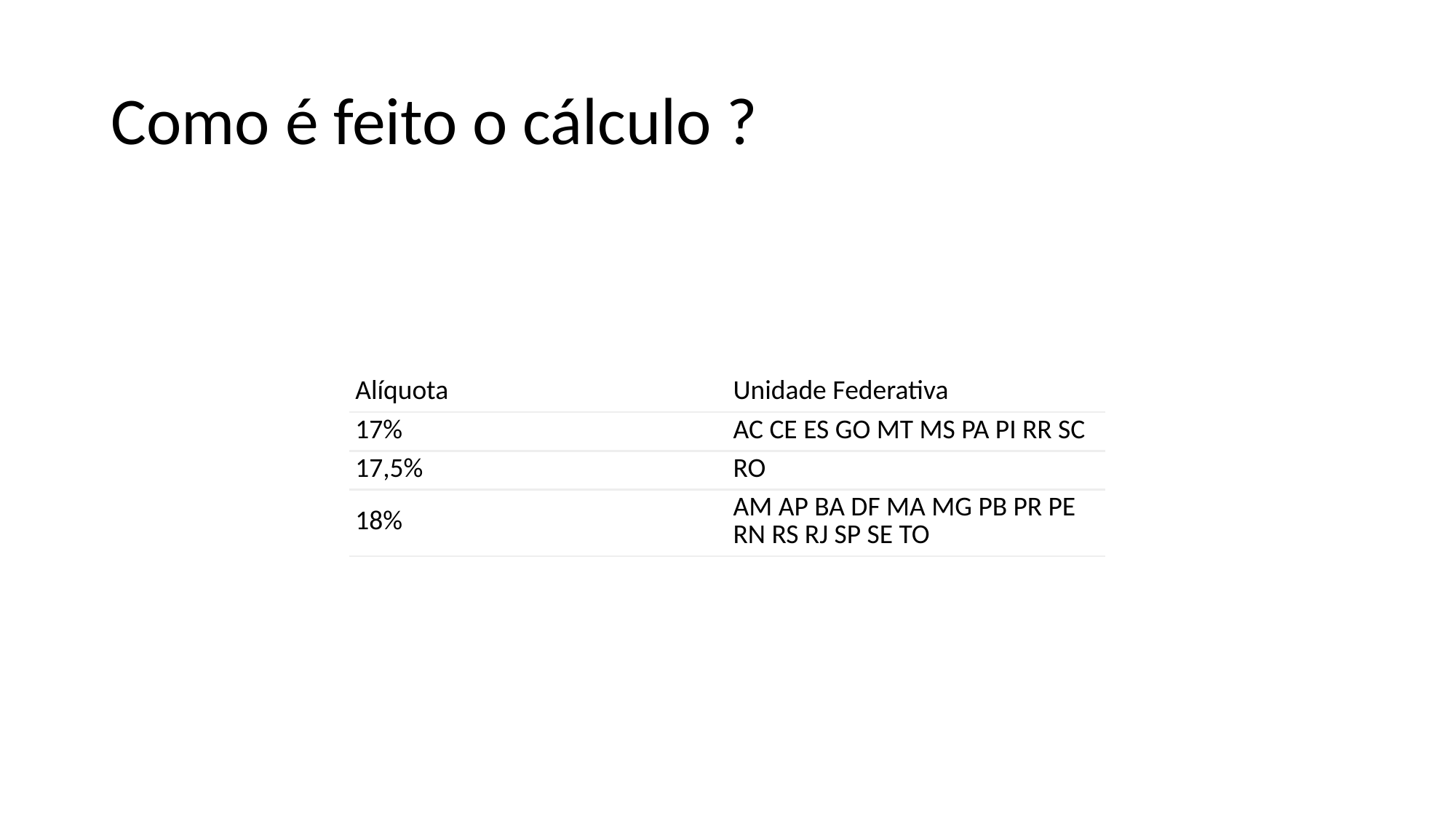

# Como é feito o cálculo ?
| Alíquota | Unidade Federativa |
| --- | --- |
| 17% | AC CE ES GO MT MS PA PI RR SC |
| 17,5% | RO |
| 18% | AM AP BA DF MA MG PB PR PE RN RS RJ SP SE TO |